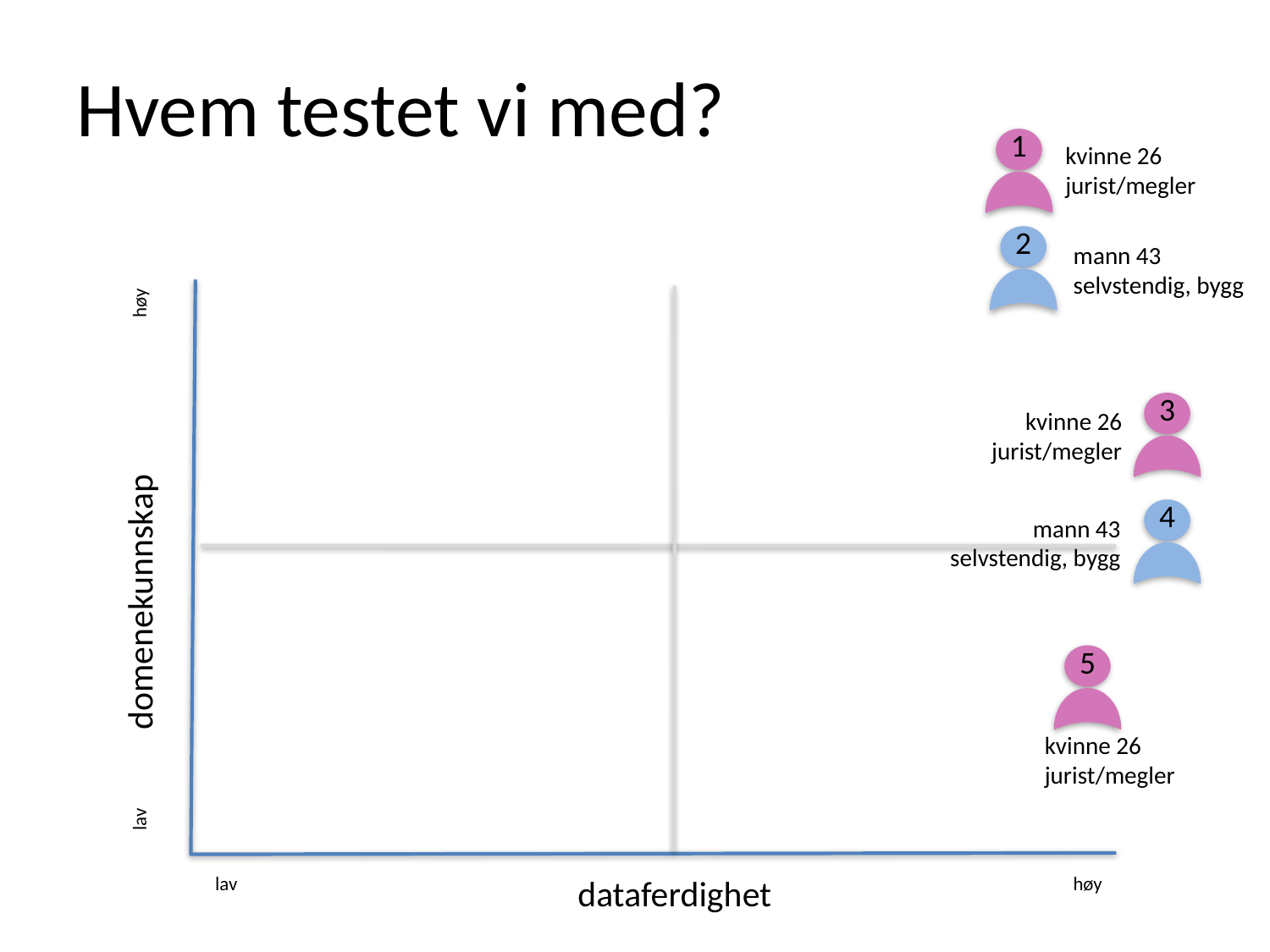

# Hvem testet vi med?
1

kvinne 26
jurist/megler
2

mann 43
selvstendig, bygg

høy
lav
lav
høy
3

kvinne 26
jurist/megler
4

mann 43
selvstendig, bygg
domenekunnskap
5

kvinne 26
jurist/megler
dataferdighet